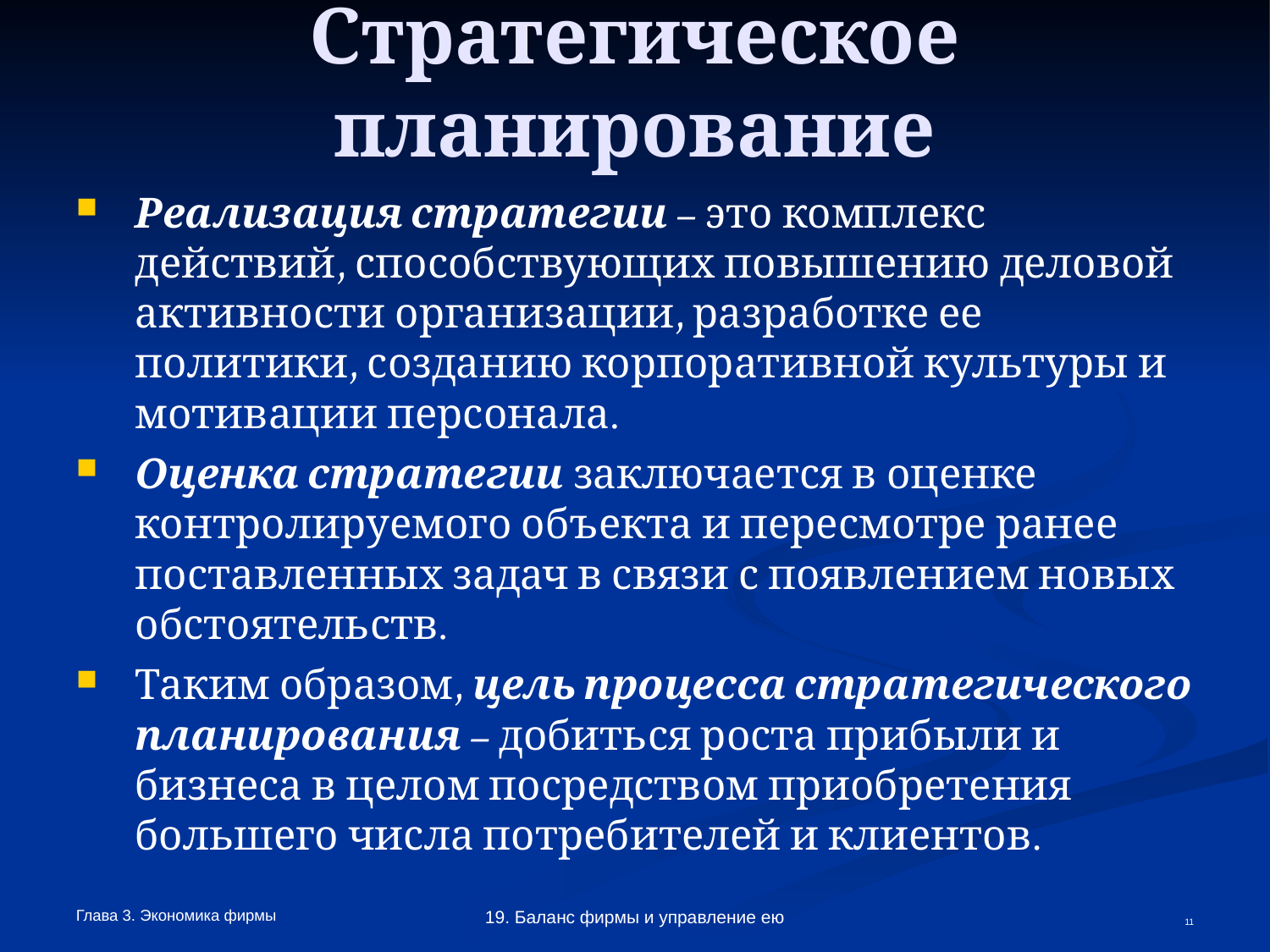

Стратегическое планирование
Реализация стратегии – это комплекс действий, способствующих повышению деловой активности организации, разработке ее политики, созданию корпоративной культуры и мотивации персонала.
Оценка стратегии заключается в оценке контролируемого объекта и пересмотре ранее поставленных задач в связи с появлением новых обстоятельств.
Таким образом, цель процесса стратегического планирования – добиться роста прибыли и бизнеса в целом посредством приобретения большего числа потребителей и клиентов.
Глава 3. Экономика фирмы
19. Баланс фирмы и управление ею
11